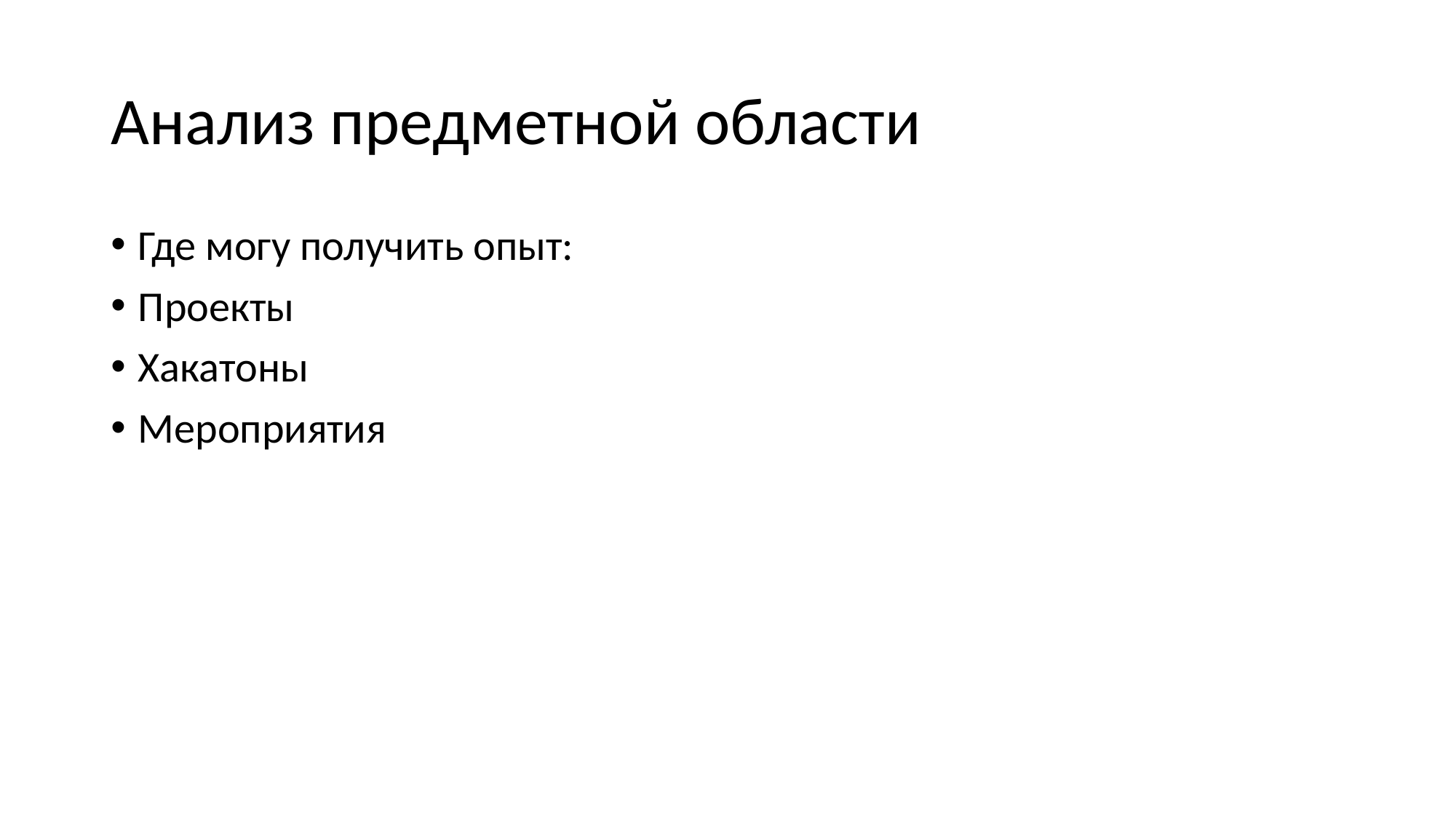

# Анализ предметной области
Где могу получить опыт:
Проекты
Хакатоны
Мероприятия